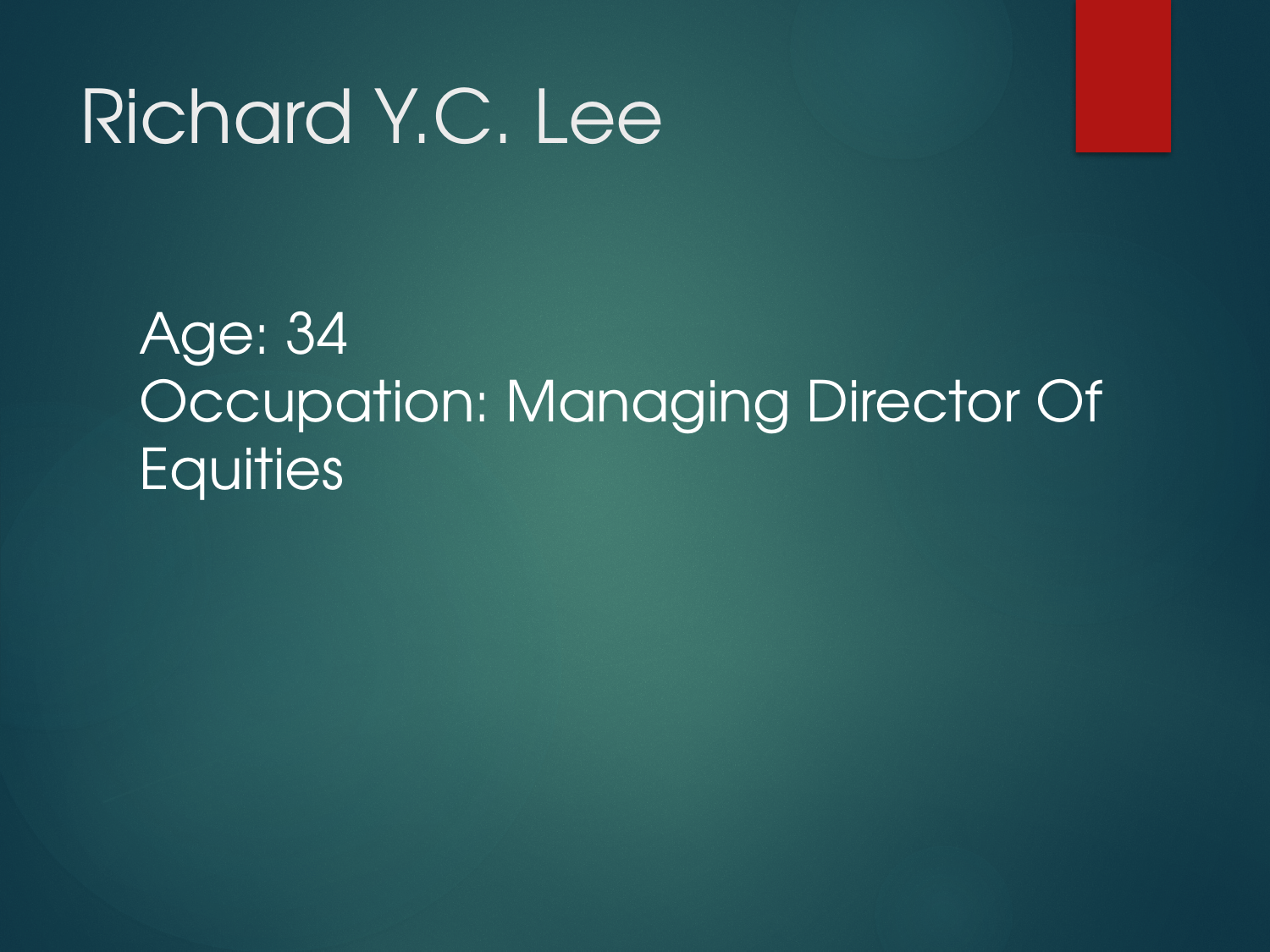

# Richard Y.C. Lee

Age: 34
Occupation: Managing Director Of Equities